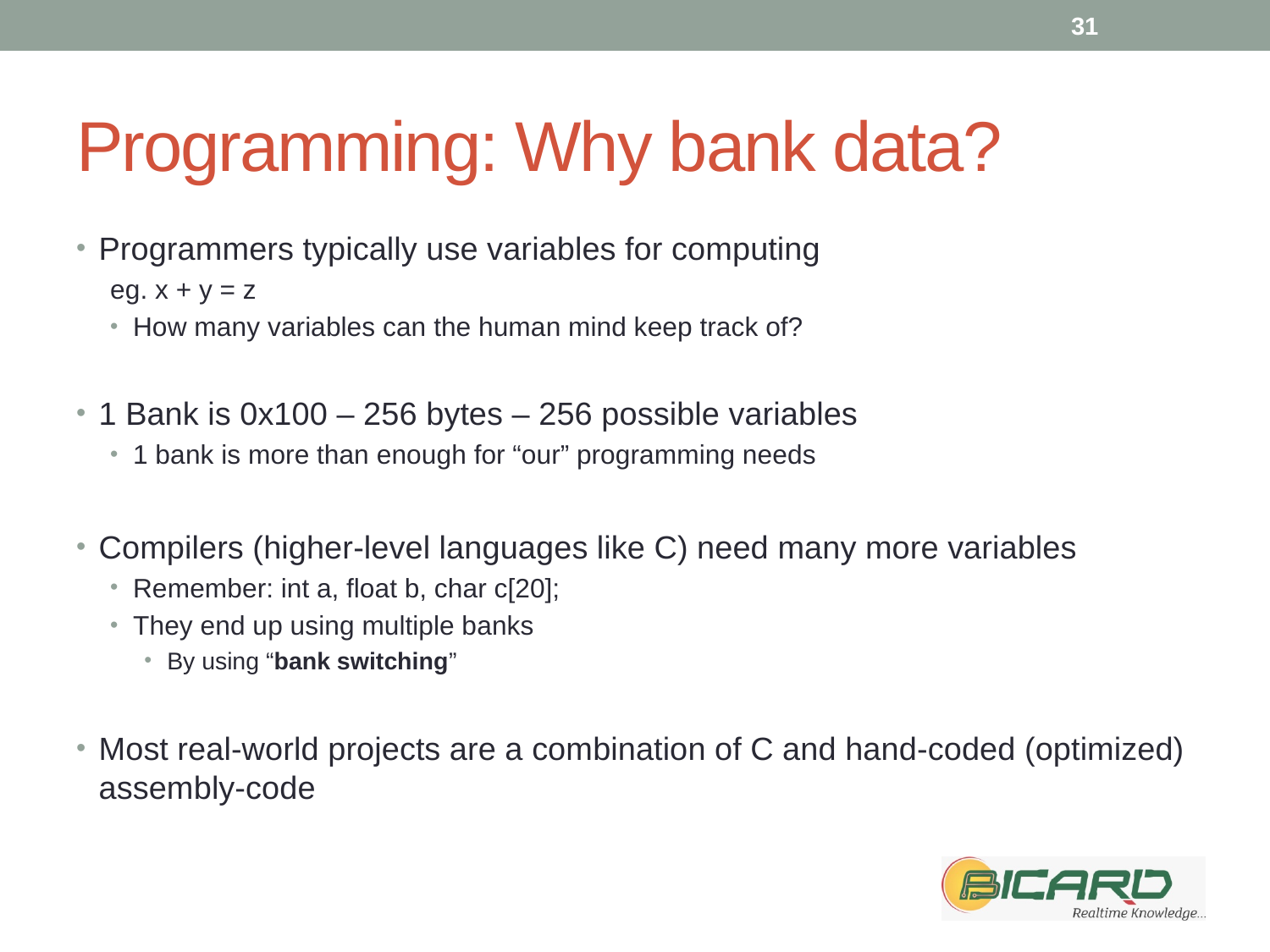

31
# Programming: Why bank data?
Programmers typically use variables for computing
eg. x + y = z
How many variables can the human mind keep track of?

1 Bank is 0x100 – 256 bytes – 256 possible variables
1 bank is more than enough for “our” programming needs

Compilers (higher-level languages like C) need many more variables
Remember: int a, float b, char c[20];
They end up using multiple banks
By using “bank switching”

Most real-world projects are a combination of C and hand-coded (optimized) assembly-code